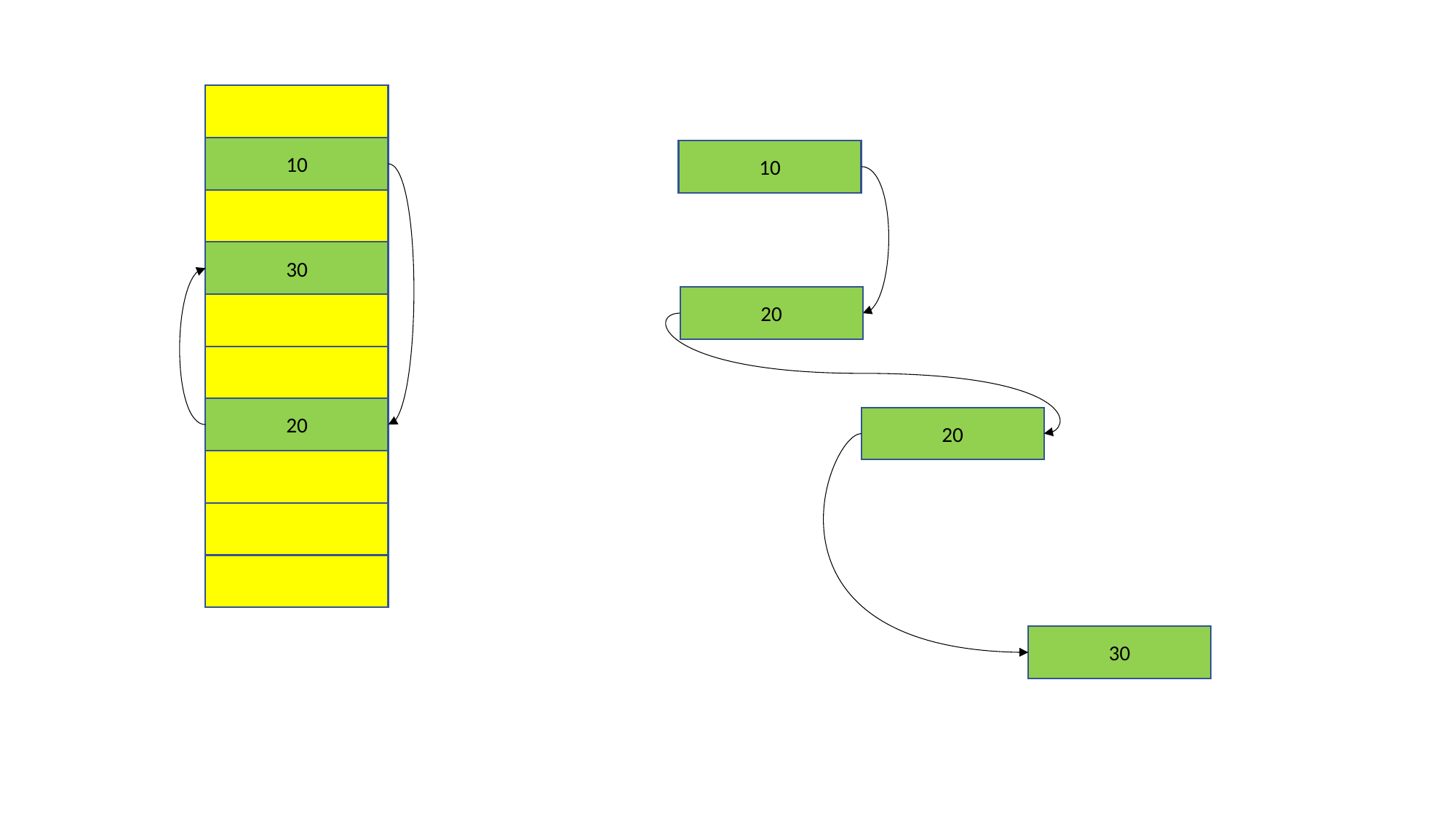

10
10

30
20

20
20

30